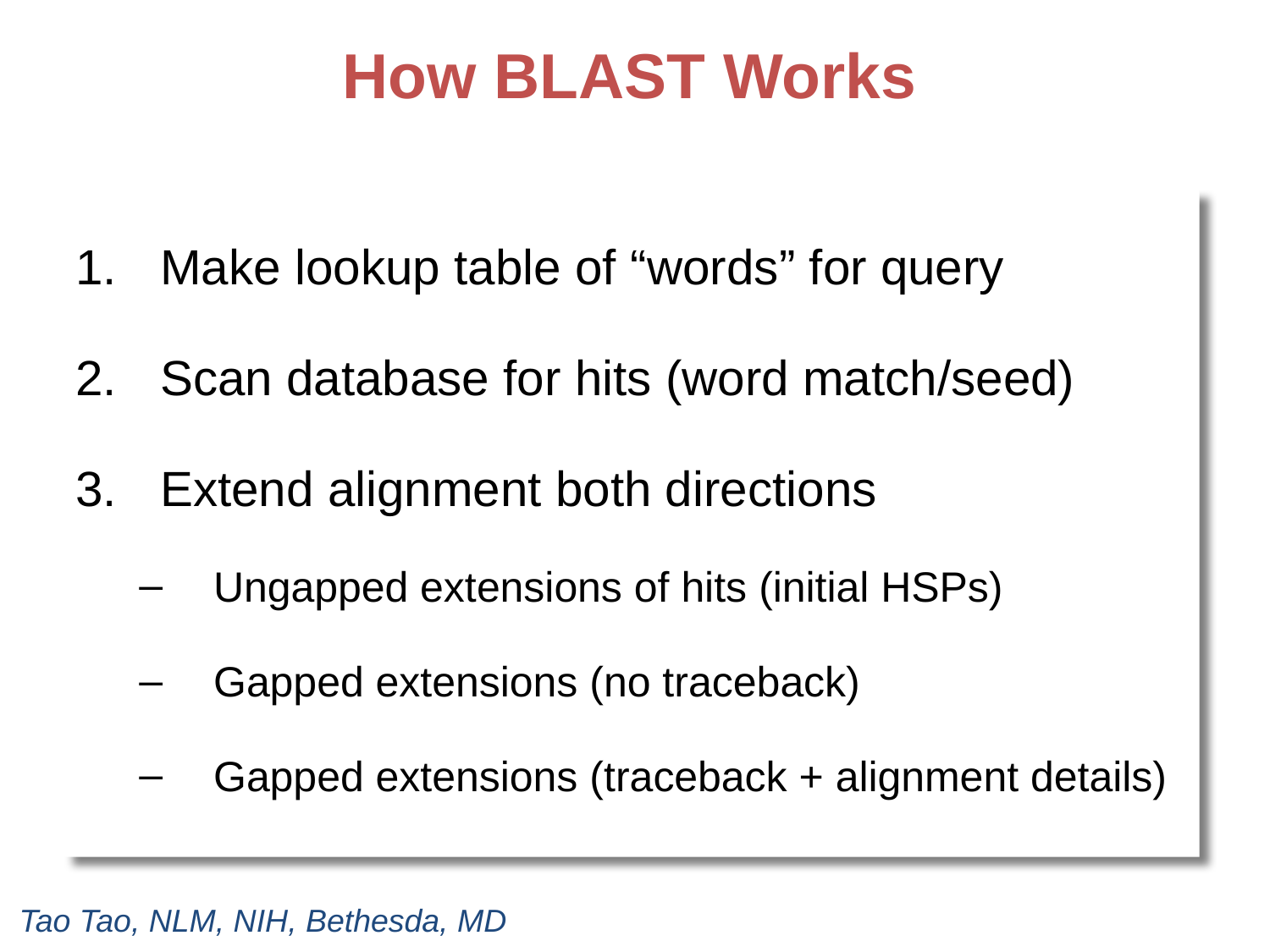

# How BLAST Works
Make lookup table of “words” for query
Scan database for hits (word match/seed)
Extend alignment both directions
Ungapped extensions of hits (initial HSPs)
Gapped extensions (no traceback)
Gapped extensions (traceback + alignment details)

Tao Tao, NLM, NIH, Bethesda, MD